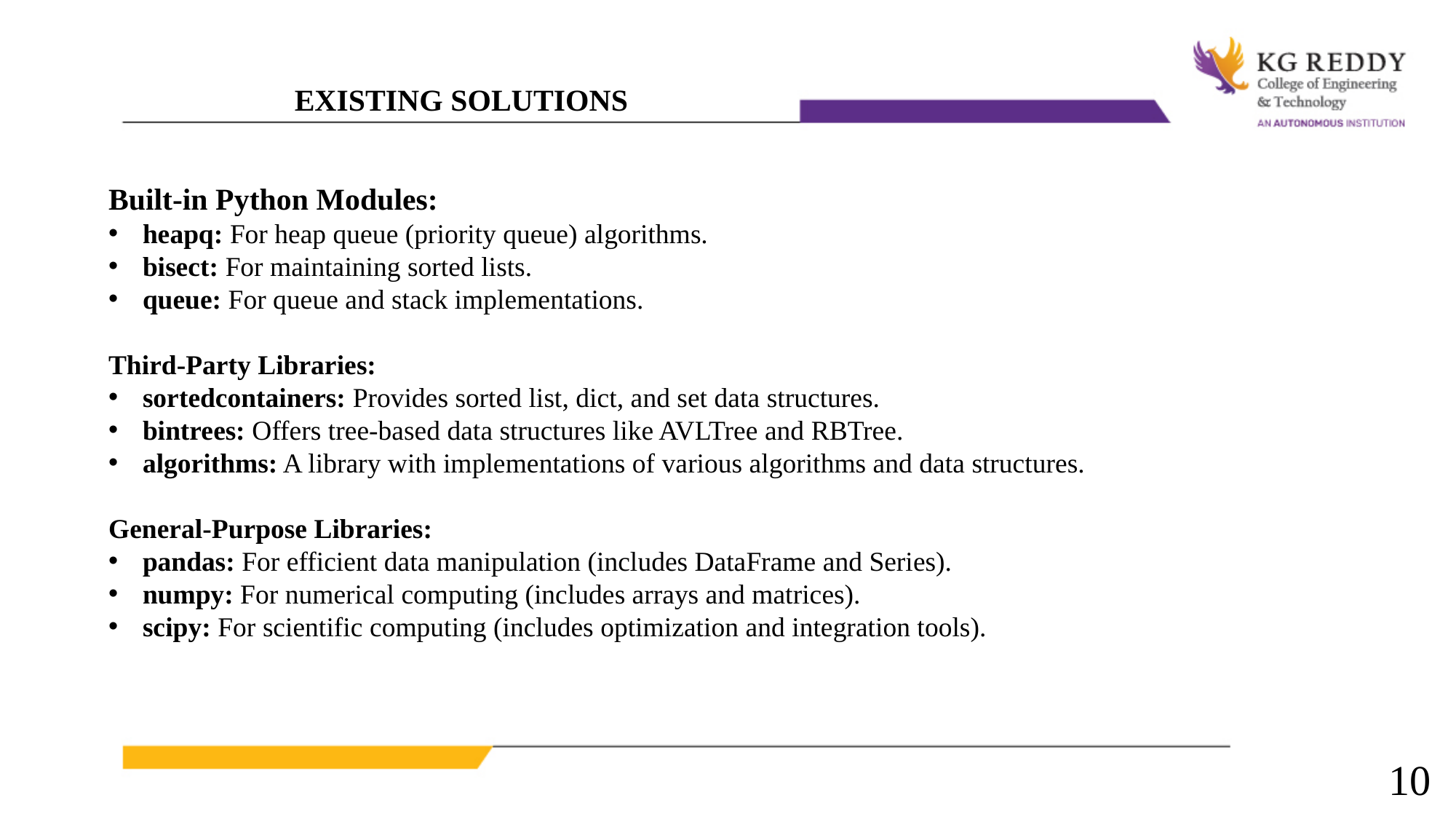

EXISTING SOLUTIONS
Built-in Python Modules:
heapq: For heap queue (priority queue) algorithms.
bisect: For maintaining sorted lists.
queue: For queue and stack implementations.

Third-Party Libraries:
sortedcontainers: Provides sorted list, dict, and set data structures.
bintrees: Offers tree-based data structures like AVLTree and RBTree.
algorithms: A library with implementations of various algorithms and data structures.

General-Purpose Libraries:
pandas: For efficient data manipulation (includes DataFrame and Series).
numpy: For numerical computing (includes arrays and matrices).
scipy: For scientific computing (includes optimization and integration tools).
10